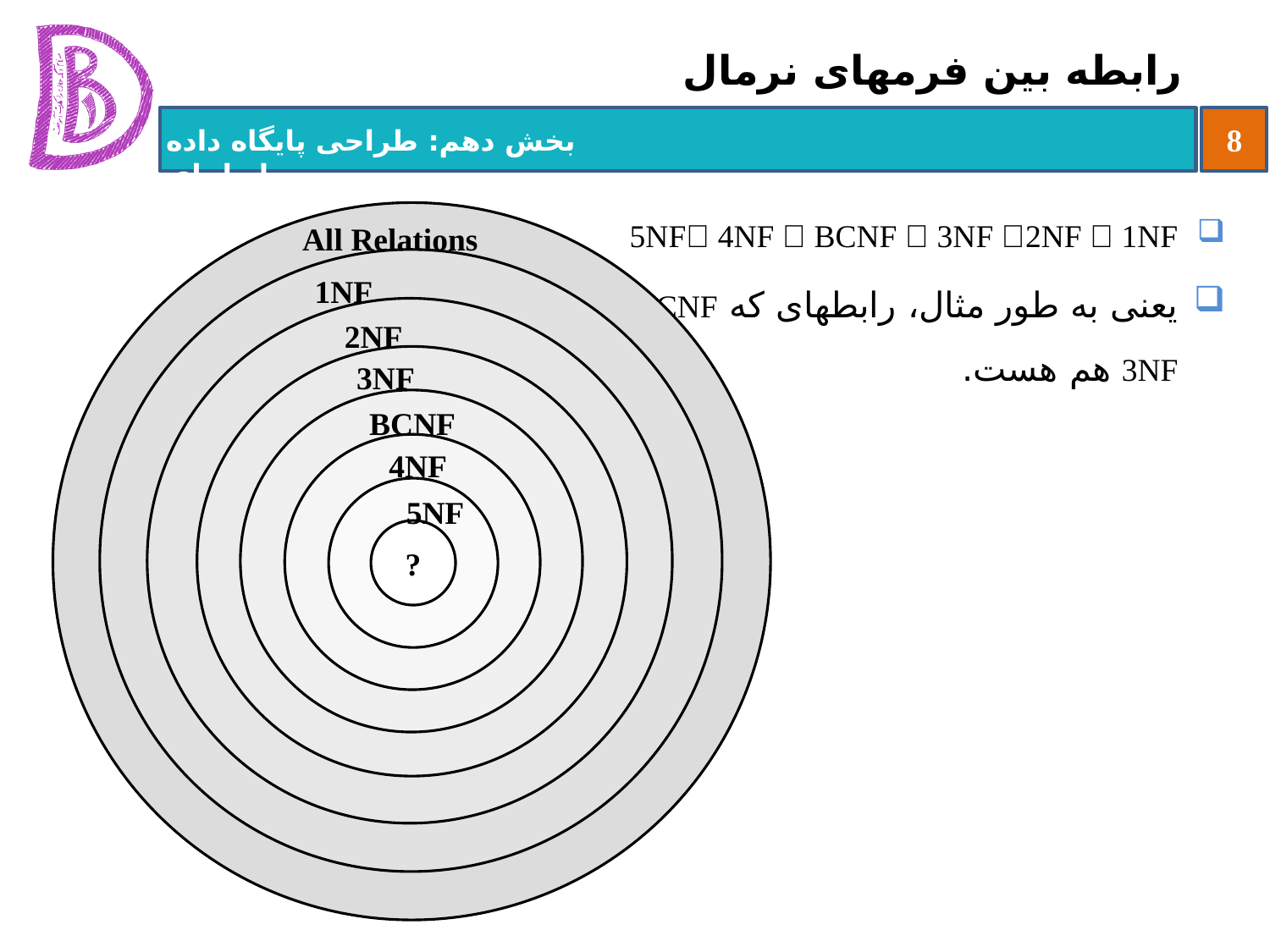

# رابطه بین فرم‏های نرمال
5NF⊂ 4NF ⊂ BCNF ⊂ 3NF ⊂2NF ⊂ 1NF
یعنی به طور مثال، رابطه‏ای که BCNF باشد،
3NF هم هست.
All Relations

?
1NF
2NF
3NF
BCNF
4NF
5NF